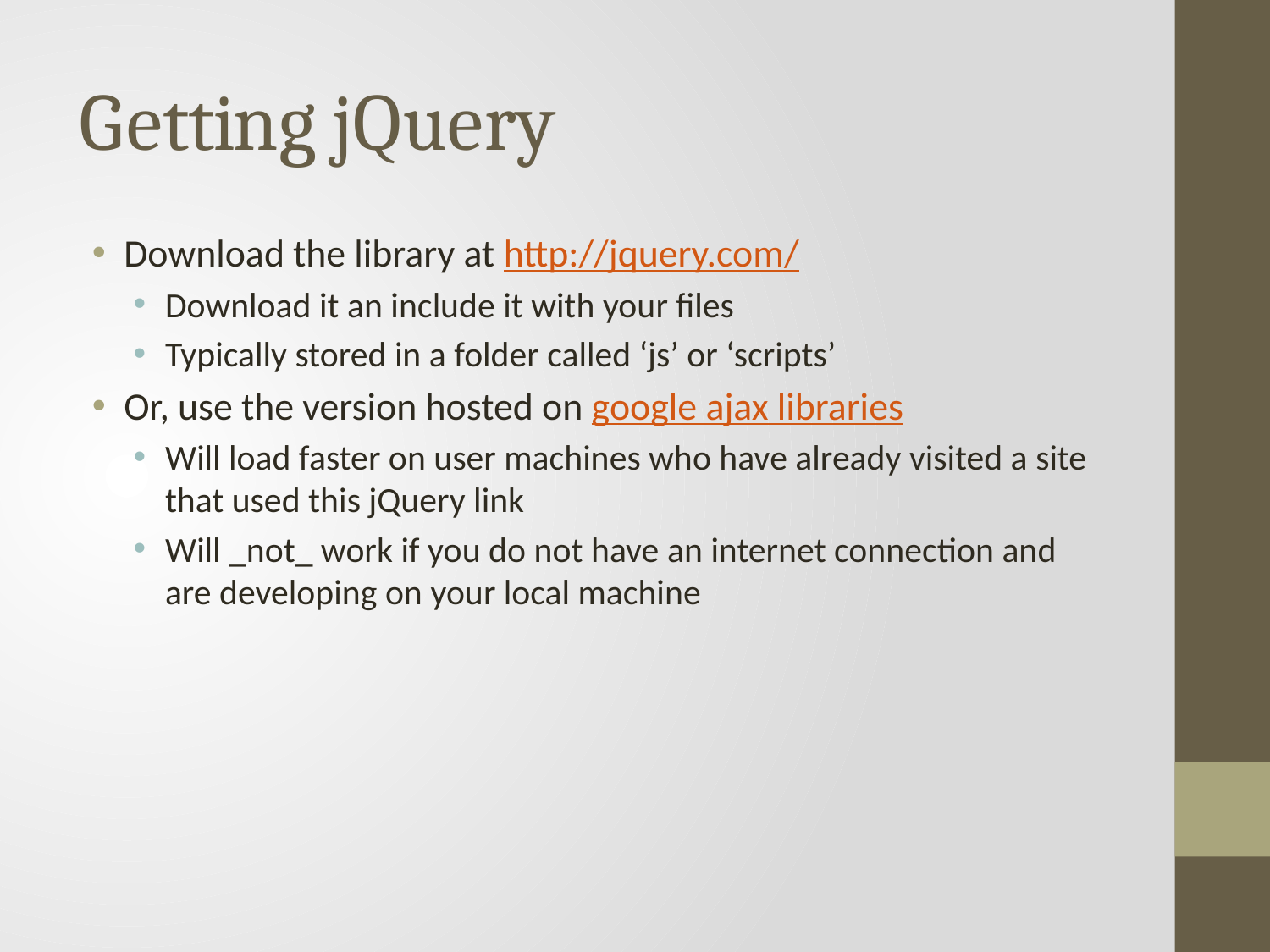

# Getting jQuery
Download the library at http://jquery.com/
Download it an include it with your files
Typically stored in a folder called ‘js’ or ‘scripts’
Or, use the version hosted on google ajax libraries
Will load faster on user machines who have already visited a site that used this jQuery link
Will _not_ work if you do not have an internet connection and are developing on your local machine